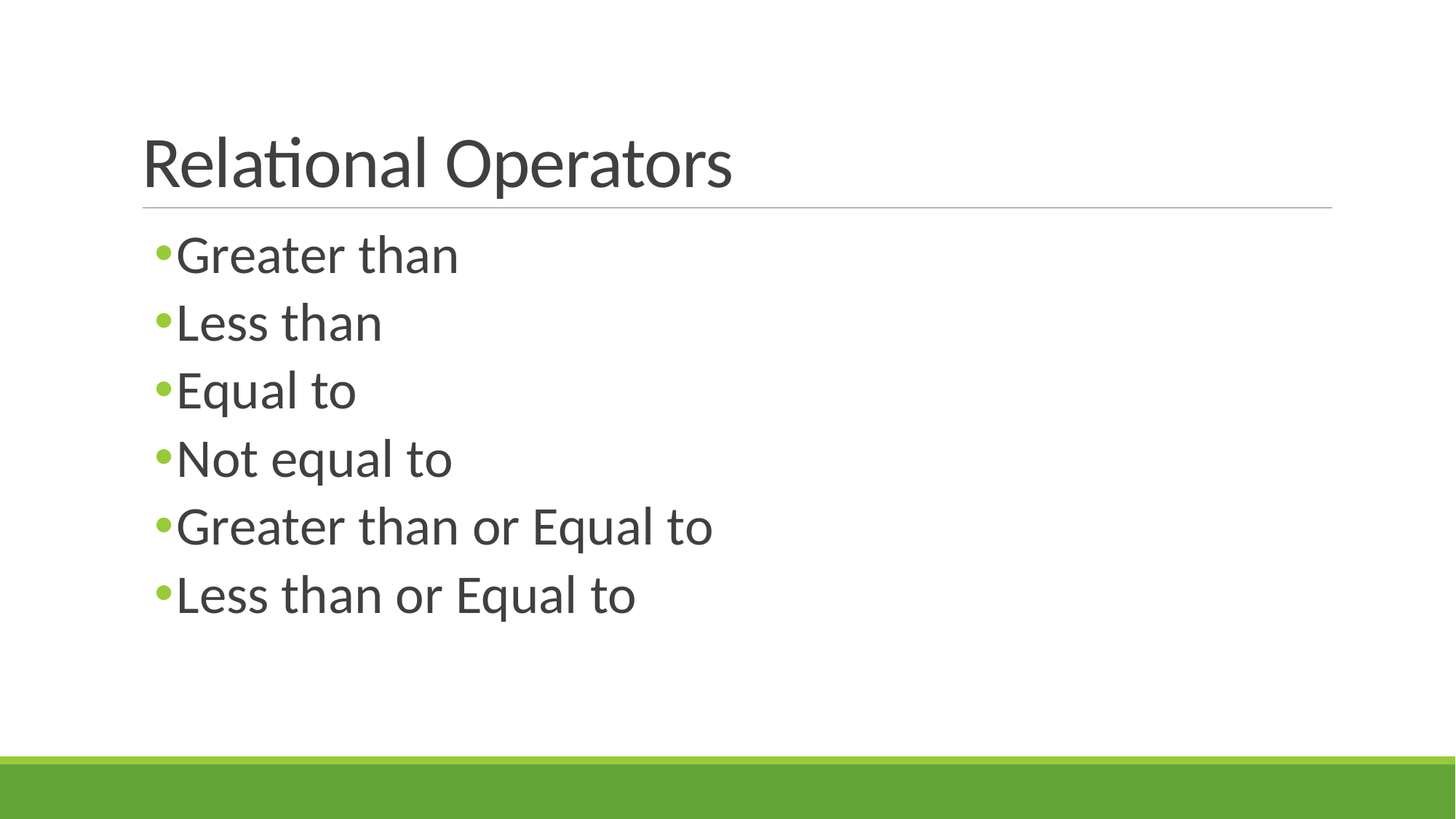

# Relational Operators
Greater than
Less than
Equal to
Not equal to
Greater than or Equal to
Less than or Equal to